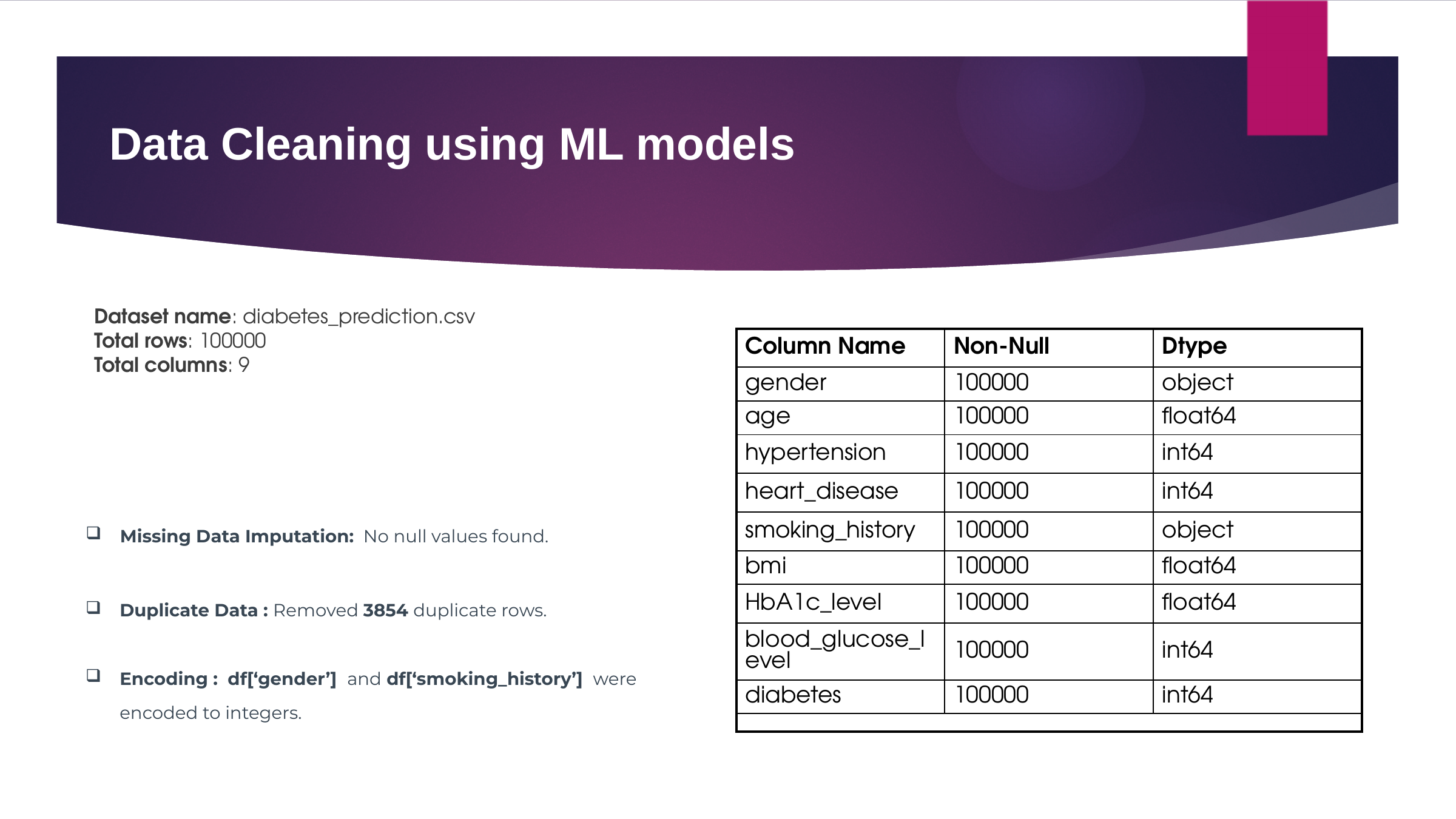

Data Cleaning using ML models
Dataset name: diabetes_prediction.csv
Total rows: 100000
Total columns: 9
| Column Name | Non-Null | Dtype |
| --- | --- | --- |
| gender | 100000 | object |
| age | 100000 | float64 |
| hypertension | 100000 | int64 |
| heart\_disease | 100000 | int64 |
| smoking\_history | 100000 | object |
| bmi | 100000 | float64 |
| HbA1c\_level | 100000 | float64 |
| blood\_glucose\_level | 100000 | int64 |
| diabetes | 100000 | int64 |
|  |
| --- |
Missing Data Imputation:  No null values found.
Duplicate Data : Removed 3854 duplicate rows.

Encoding :  df[‘gender’]  and df[‘smoking_history’]  were encoded to integers.